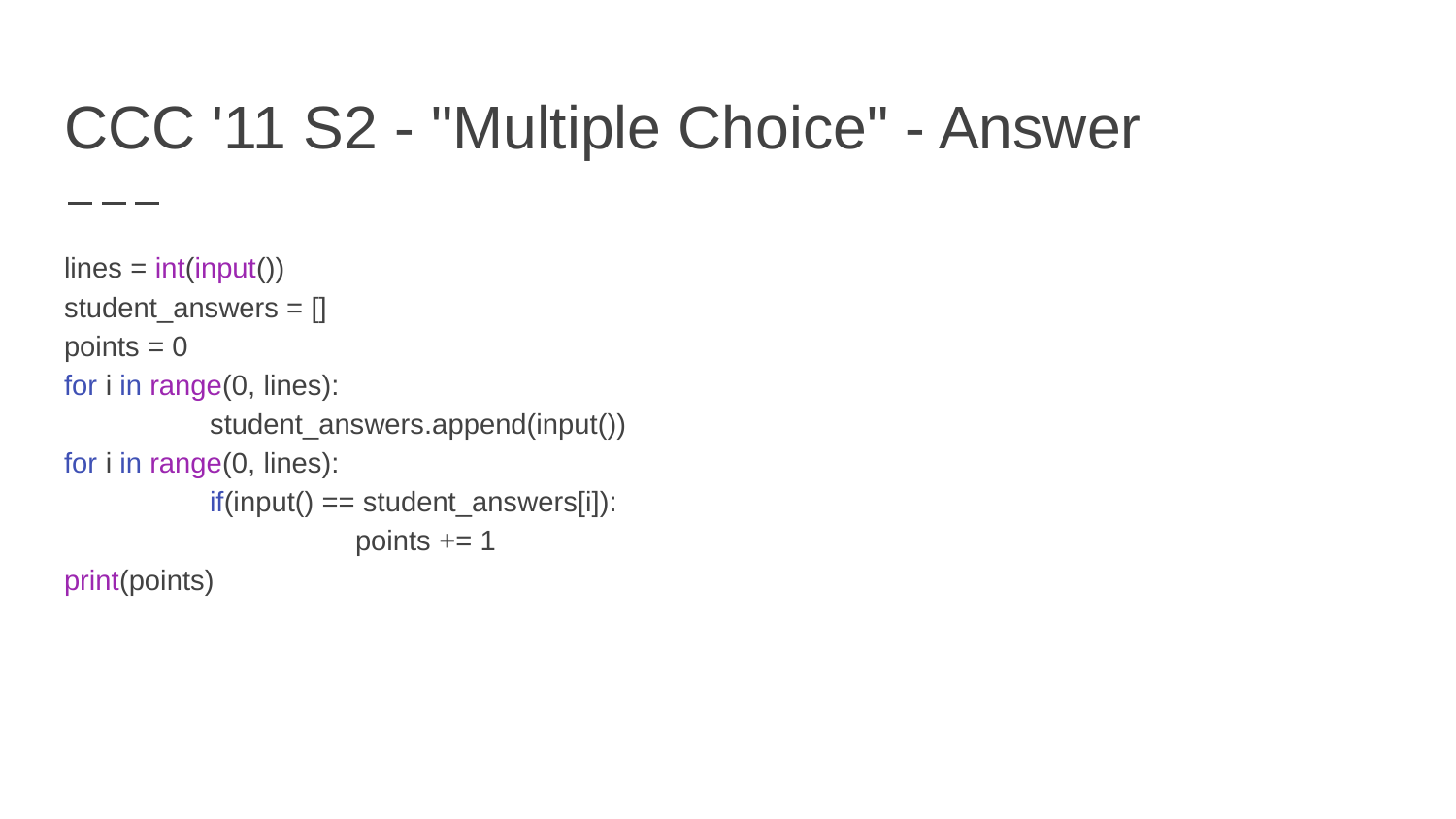

# CCC '11 S2 - "Multiple Choice" - Answer
lines = int(input())
student_answers = []
points = 0
for i in range(0, lines):
	student_answers.append(input())
for i in range(0, lines):
	if(input() == student_answers[i]):
    		points += 1
print(points)